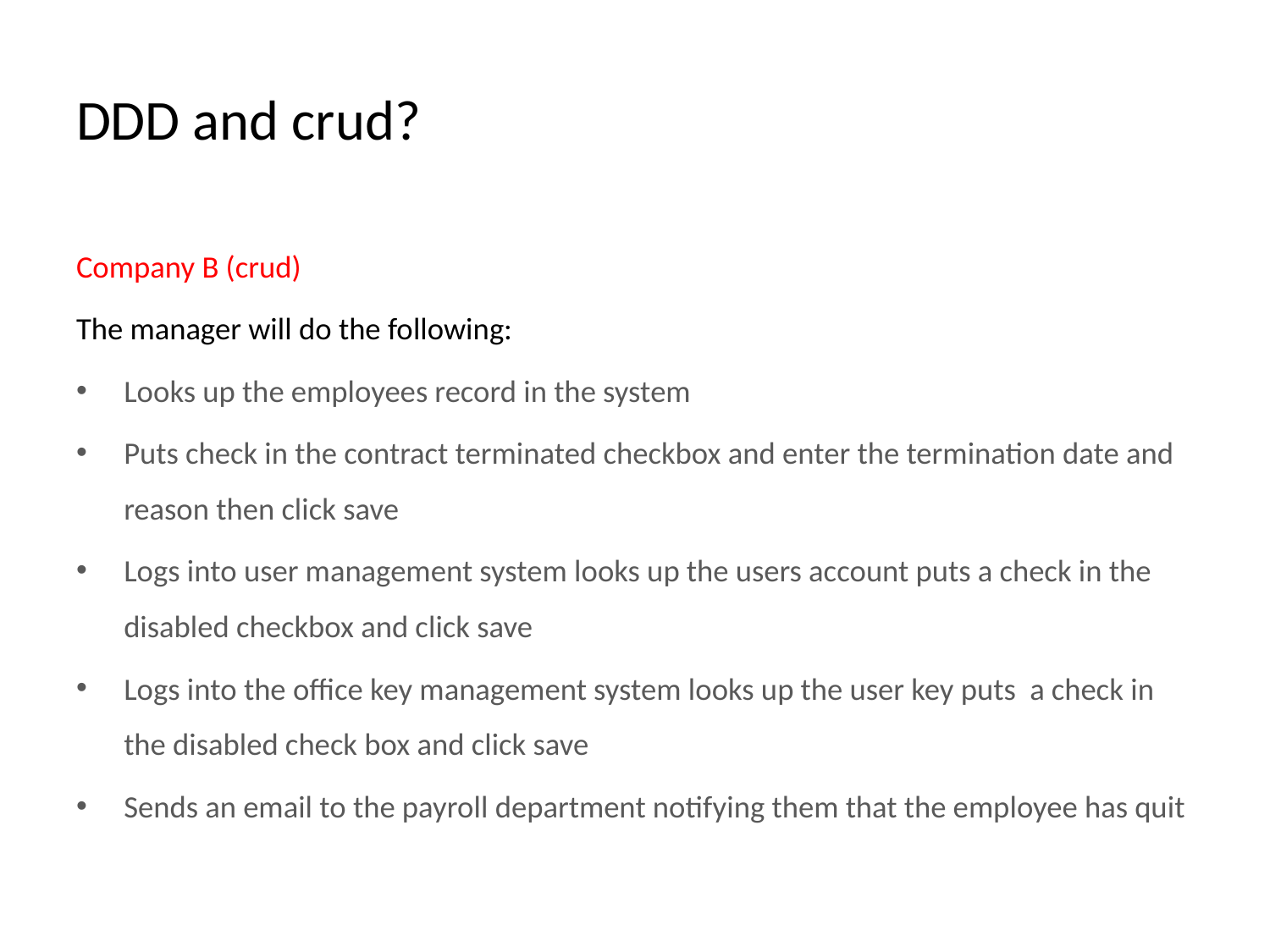

# DDD and crud?
Company B (crud)
The manager will do the following:
Looks up the employees record in the system
Puts check in the contract terminated checkbox and enter the termination date and reason then click save
Logs into user management system looks up the users account puts a check in the disabled checkbox and click save
Logs into the office key management system looks up the user key puts  a check in the disabled check box and click save
Sends an email to the payroll department notifying them that the employee has quit